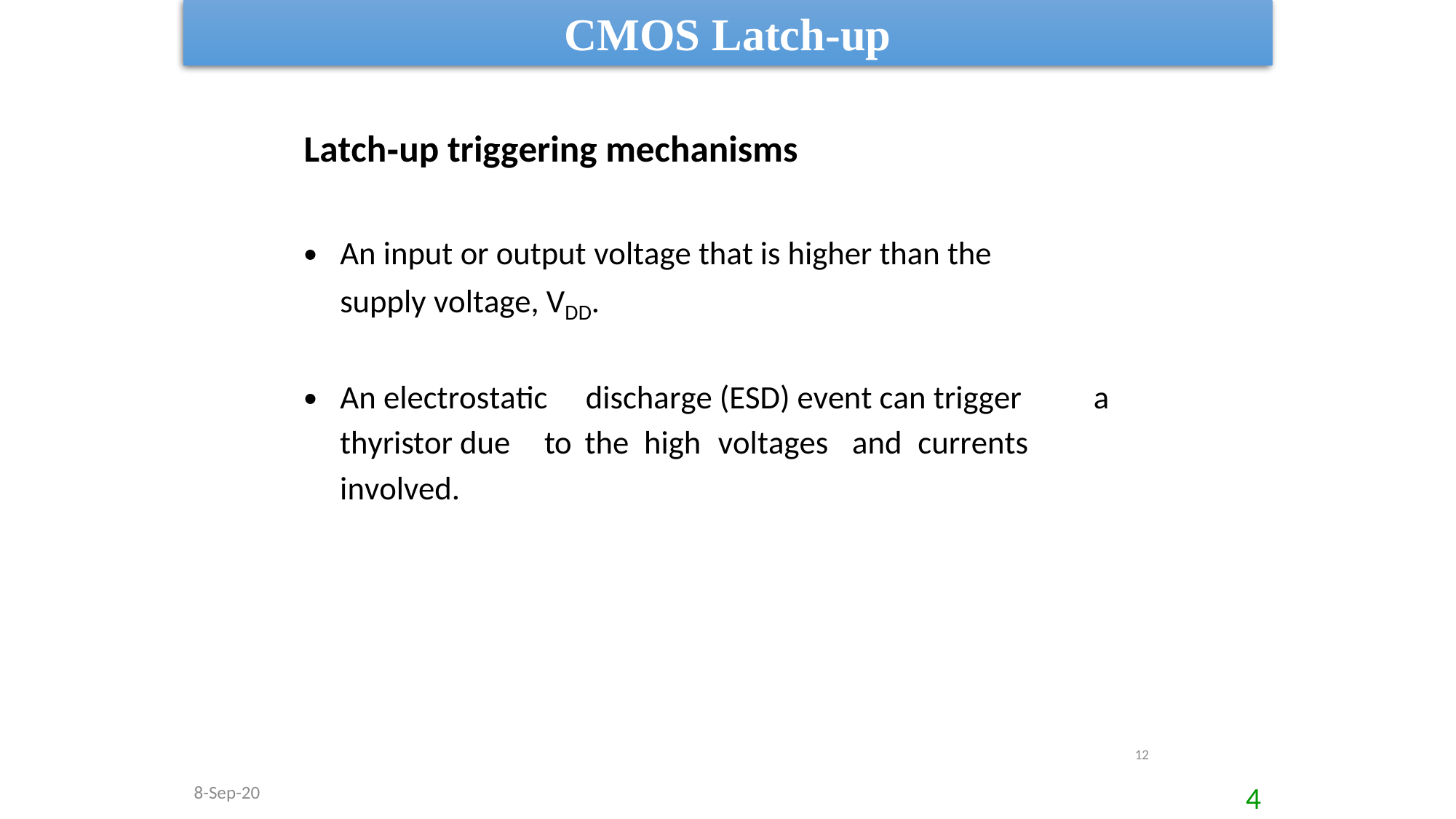

CMOS Latch-up
Latch‐up triggering mechanisms
•
An input or output voltage that is higher than the
supply voltage, VDD.
•
An electrostatic
a
discharge (ESD) event can trigger
thyristor due
involved.
to
the
high
voltages
and
currents
12
8-Sep-20
4